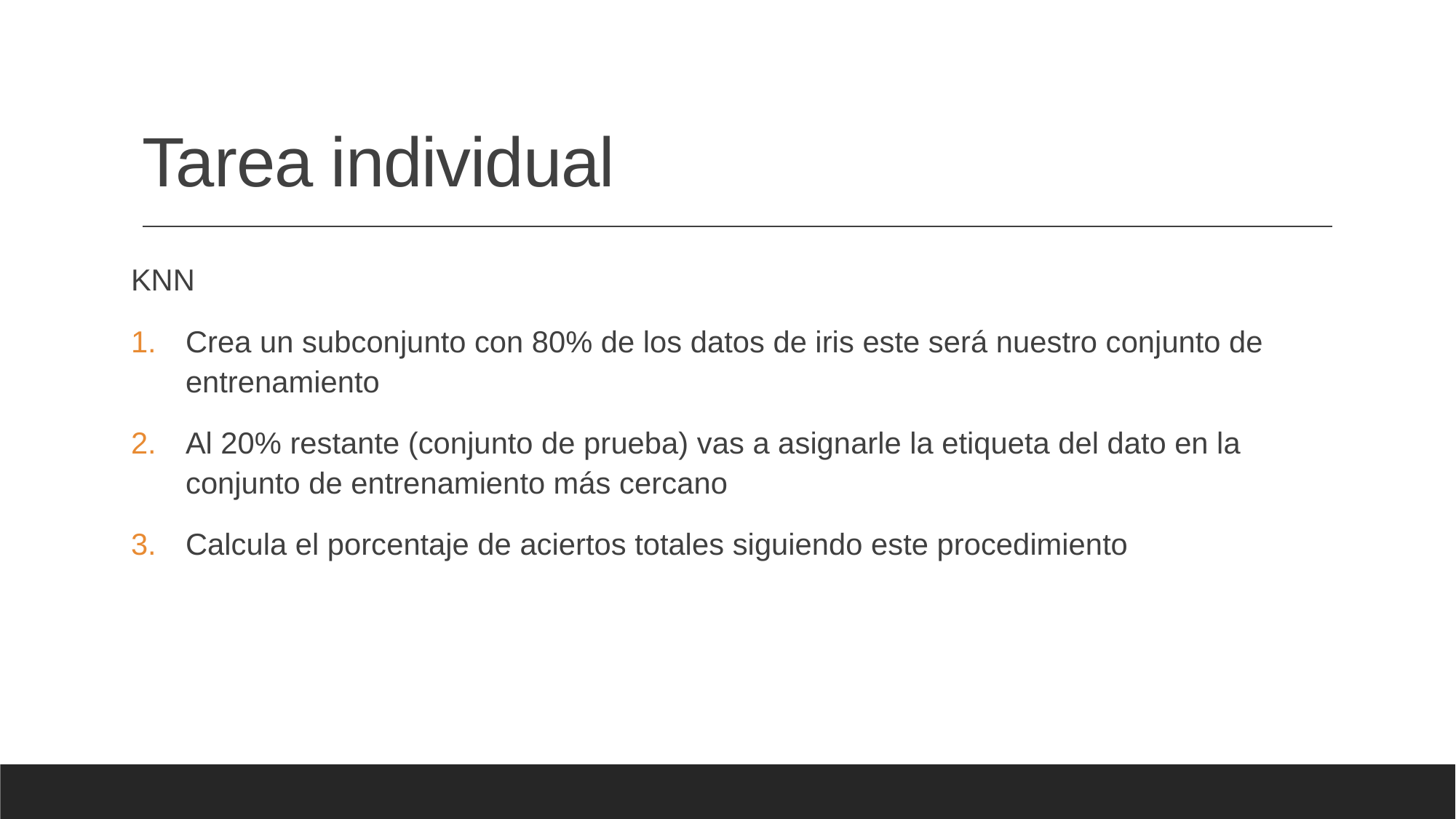

# Tarea individual
KNN
Crea un subconjunto con 80% de los datos de iris este será nuestro conjunto de entrenamiento
Al 20% restante (conjunto de prueba) vas a asignarle la etiqueta del dato en la conjunto de entrenamiento más cercano
Calcula el porcentaje de aciertos totales siguiendo este procedimiento